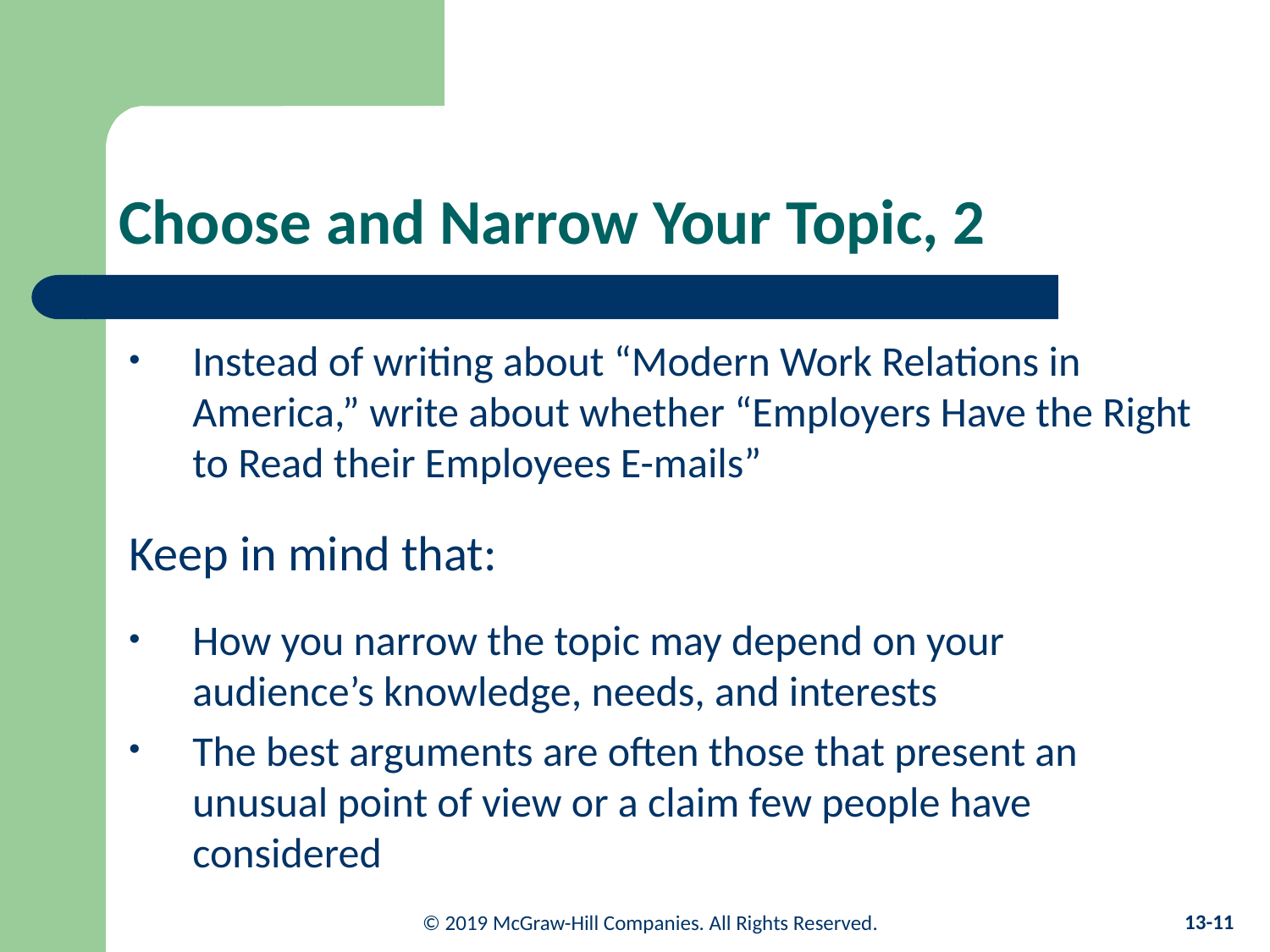

# Choose and Narrow Your Topic, 2
Instead of writing about “Modern Work Relations in America,” write about whether “Employers Have the Right to Read their Employees E-mails”

Keep in mind that:

How you narrow the topic may depend on your audience’s knowledge, needs, and interests
The best arguments are often those that present an unusual point of view or a claim few people have considered